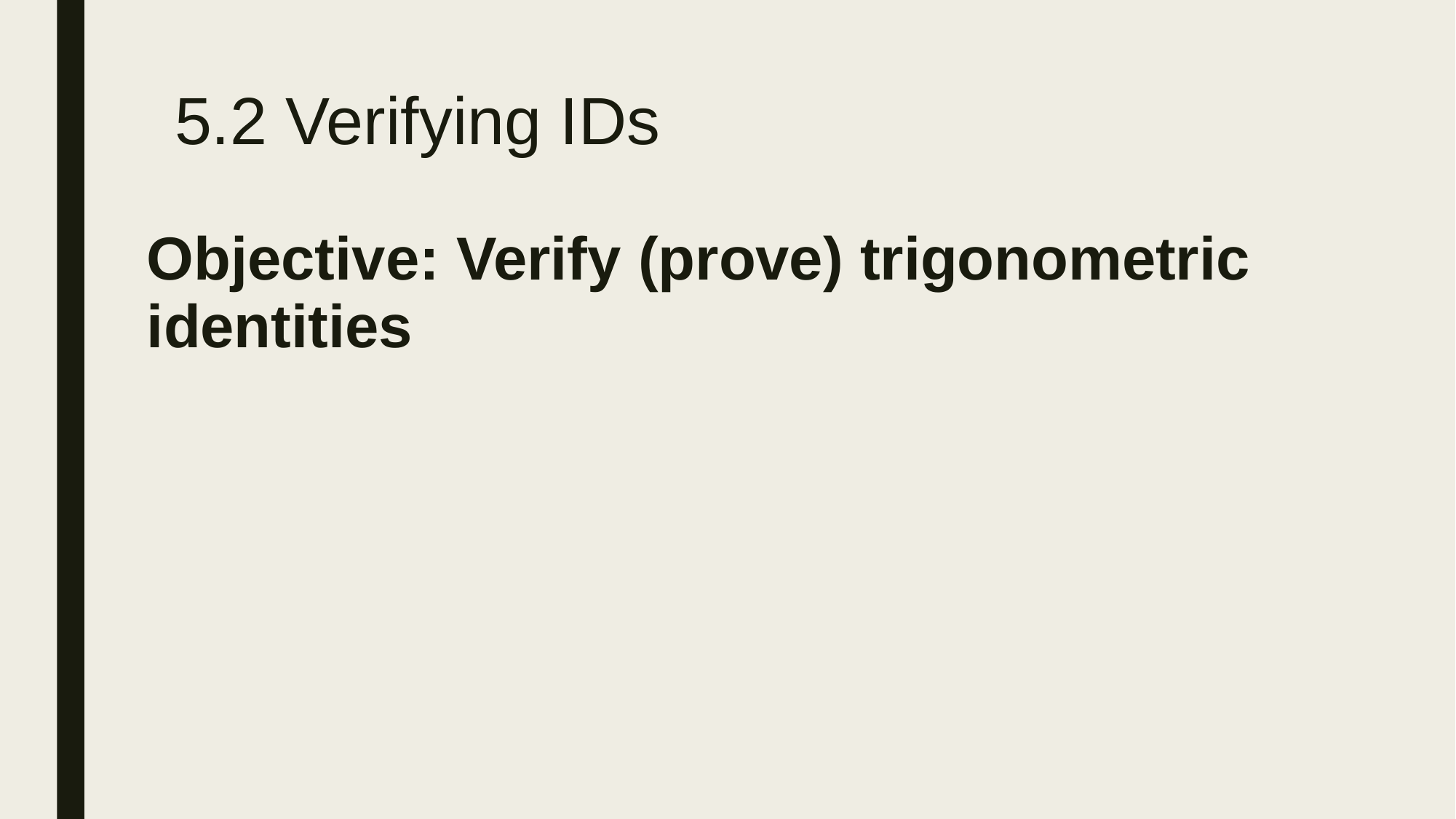

# 5.2 Verifying IDs
Objective: Verify (prove) trigonometric identities